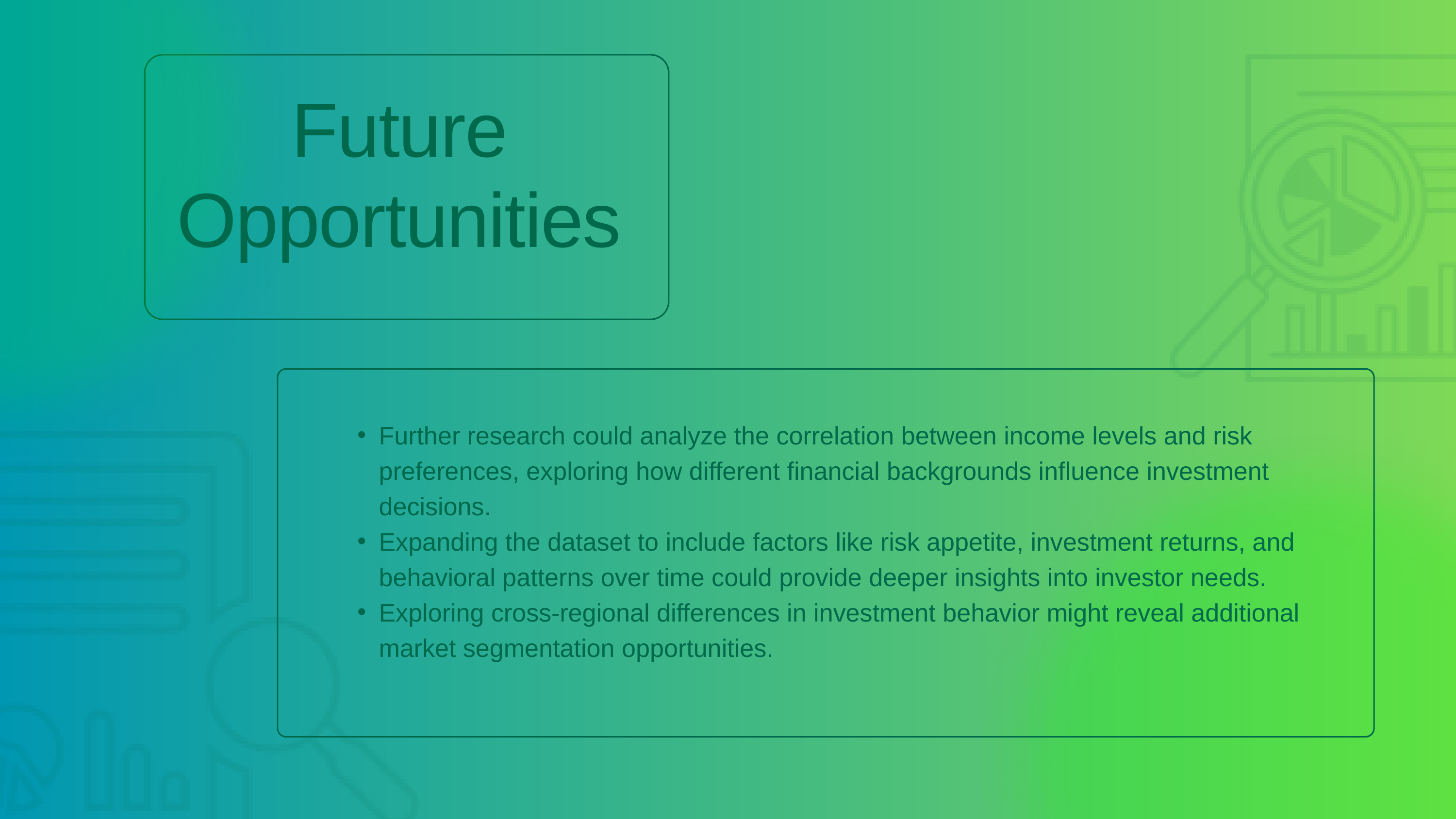

Future Opportunities

Further research could analyze the correlation between income levels and risk preferences, exploring how different financial backgrounds influence investment decisions.
Expanding the dataset to include factors like risk appetite, investment returns, and behavioral patterns over time could provide deeper insights into investor needs.
Exploring cross-regional differences in investment behavior might reveal additional market segmentation opportunities.